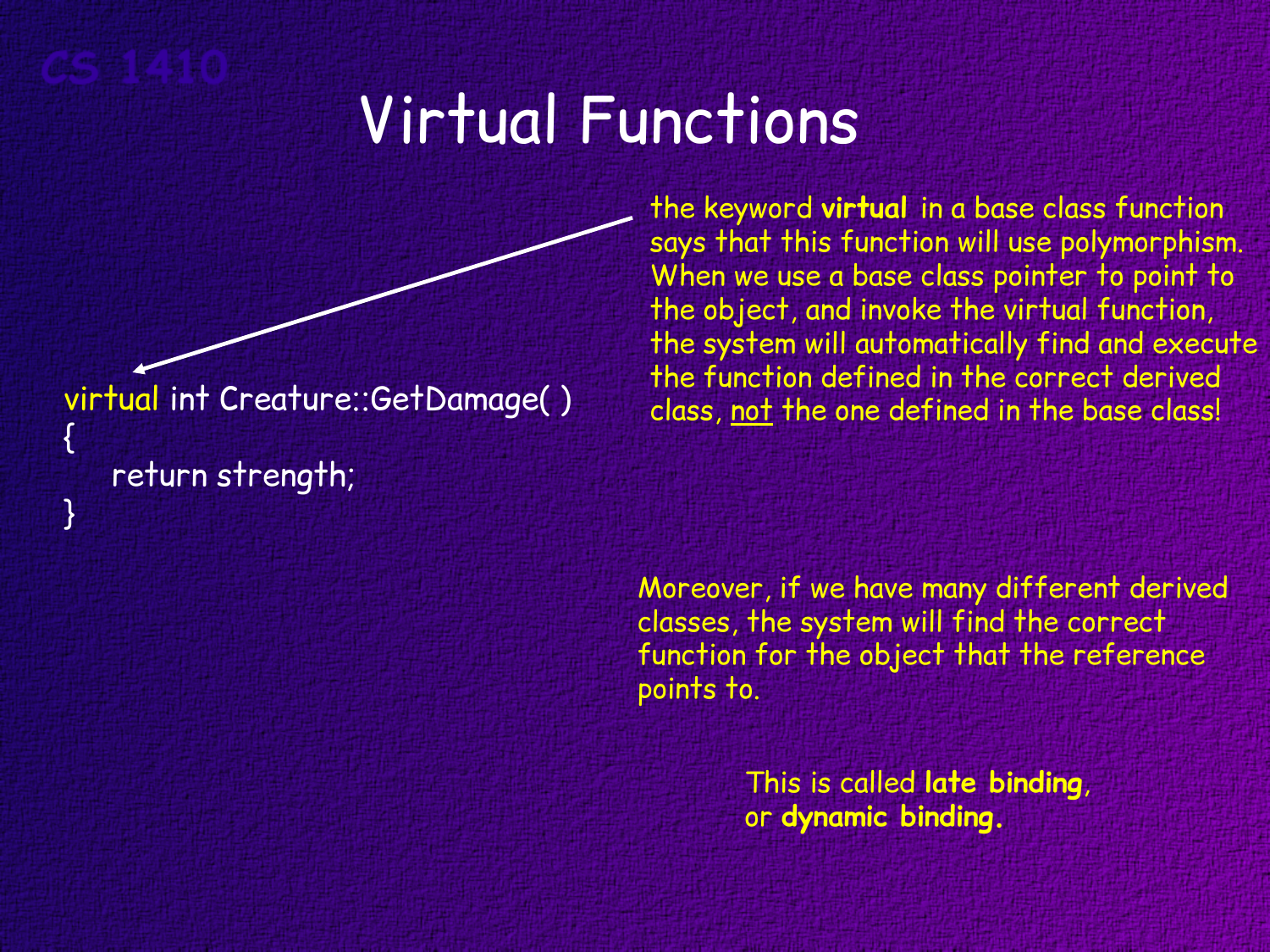

# Virtual Functions
the keyword virtual in a base class function
says that this function will use polymorphism.
When we use a base class pointer to point to
the object, and invoke the virtual function,
the system will automatically find and execute
the function defined in the correct derived
class, not the one defined in the base class!

virtual int Creature::GetDamage( )
{
     return strength;
}
Moreover, if we have many different derived
classes, the system will find the correct
function for the object that the reference
points to.
This is called late binding,
or dynamic binding.